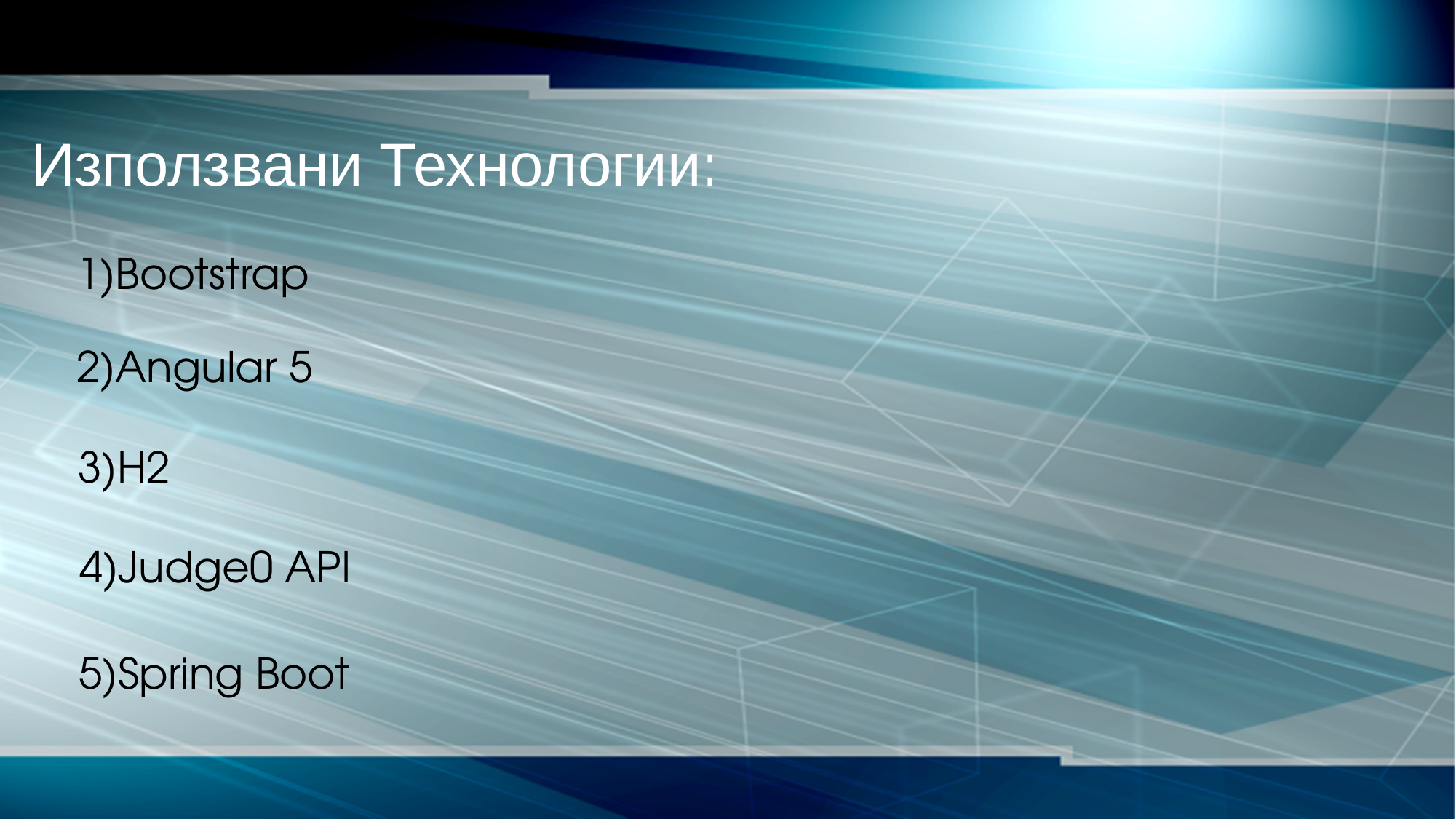

# Използвани Технологии:
1)Bootstrap
2)Angular 5
3)H2
4)Judge0 API
5)Spring Boot